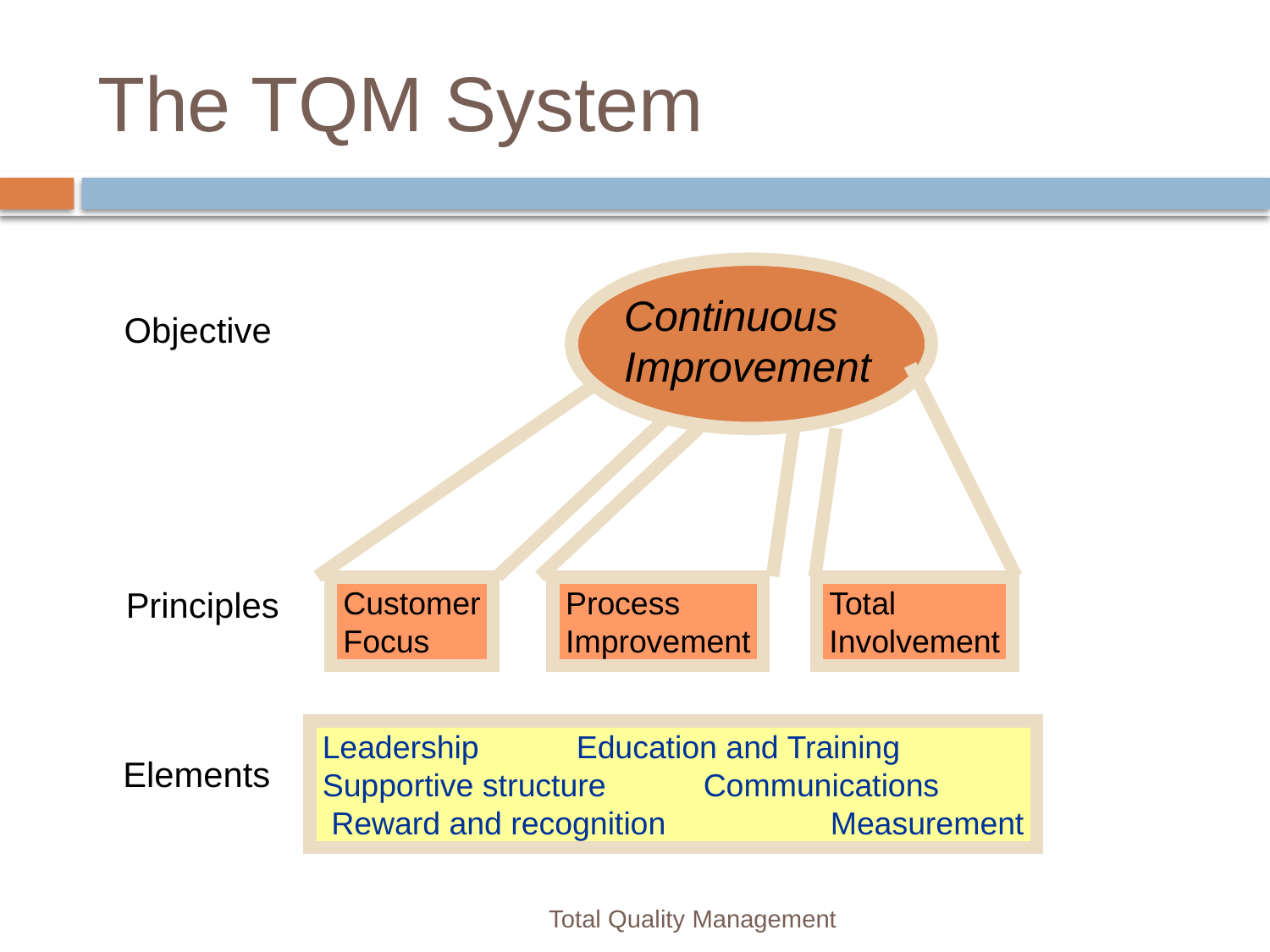

# The TQM System

Continuous
Improvement
Objective

Principles
Customer
Focus
Process
Improvement
Total
Involvement
Leadership 	Education and Training
Supportive structure	Communications
 Reward and recognition		Measurement
Elements
Total Quality Management